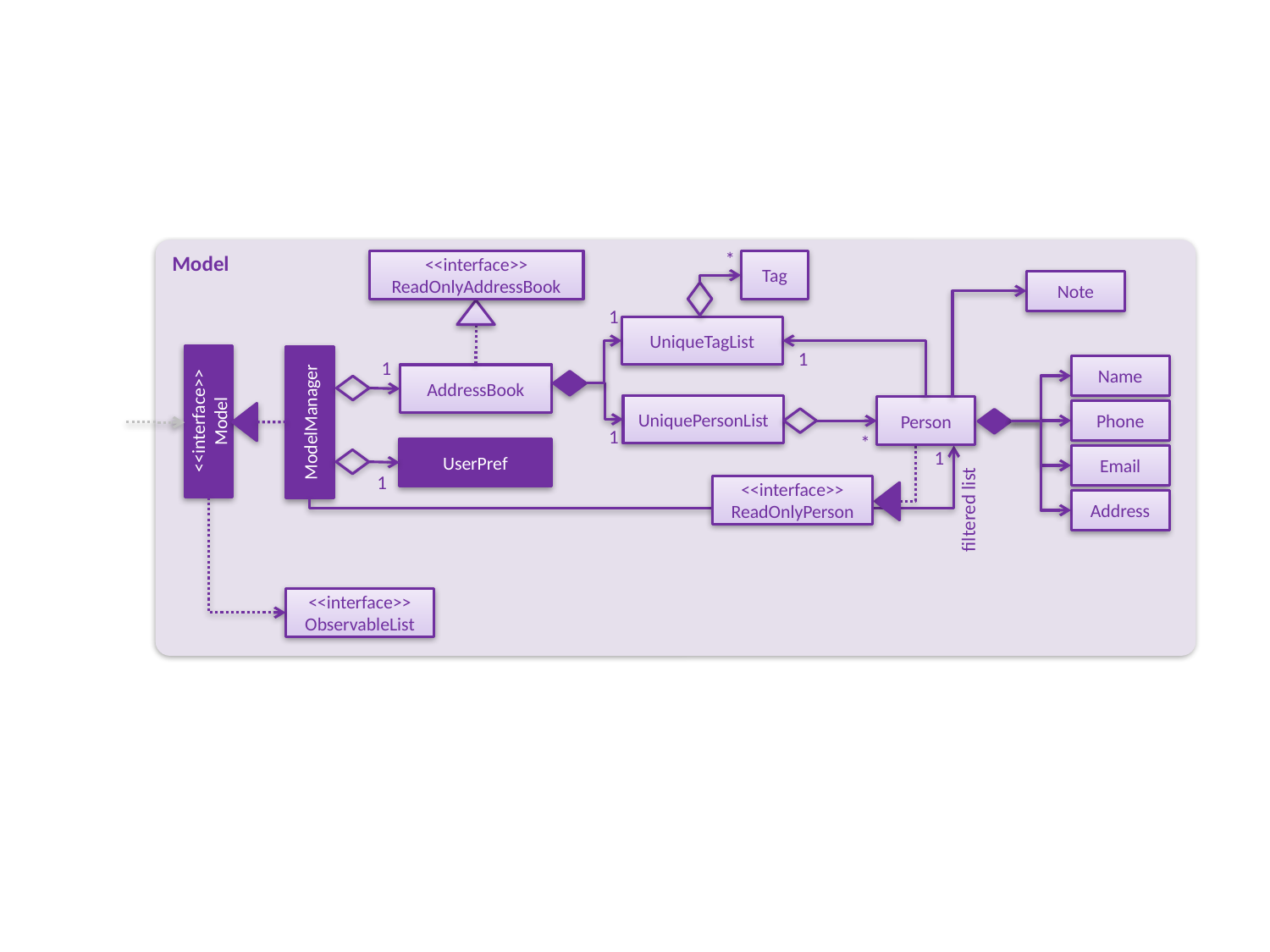

Model
*
<<interface>>
ReadOnlyAddressBook
Tag
Note

1
UniqueTagList
1
1
Name
AddressBook

UniquePersonList
Person
<<interface>>
Model
ModelManager
Phone

1
*
UserPref
1
Email

1
<<interface>>
ReadOnlyPerson

Address
filtered list
<<interface>>
ObservableList